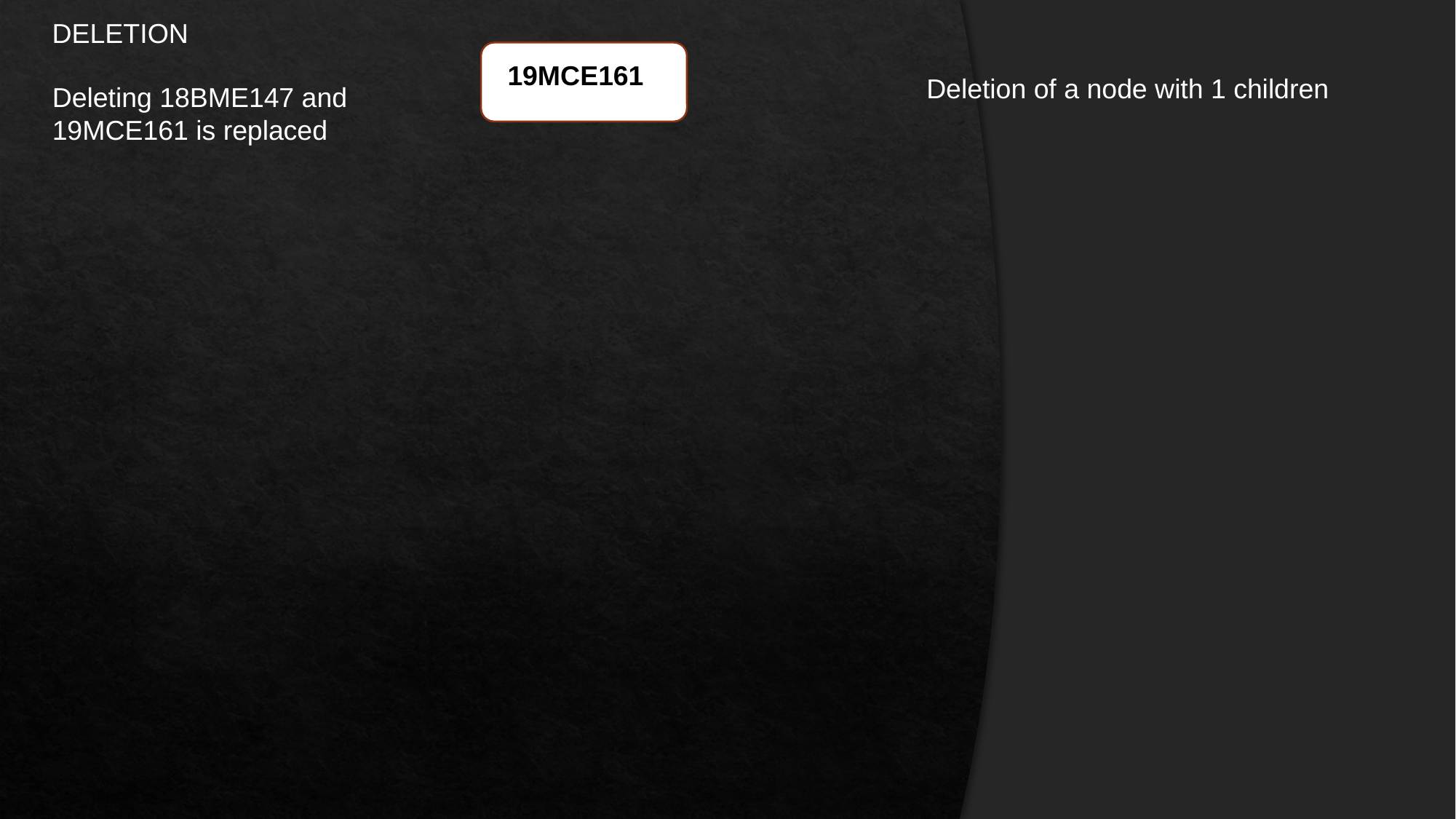

DELETION

19MCE161
Deletion of a node with 1 children
Deleting 18BME147 and 19MCE161 is replaced